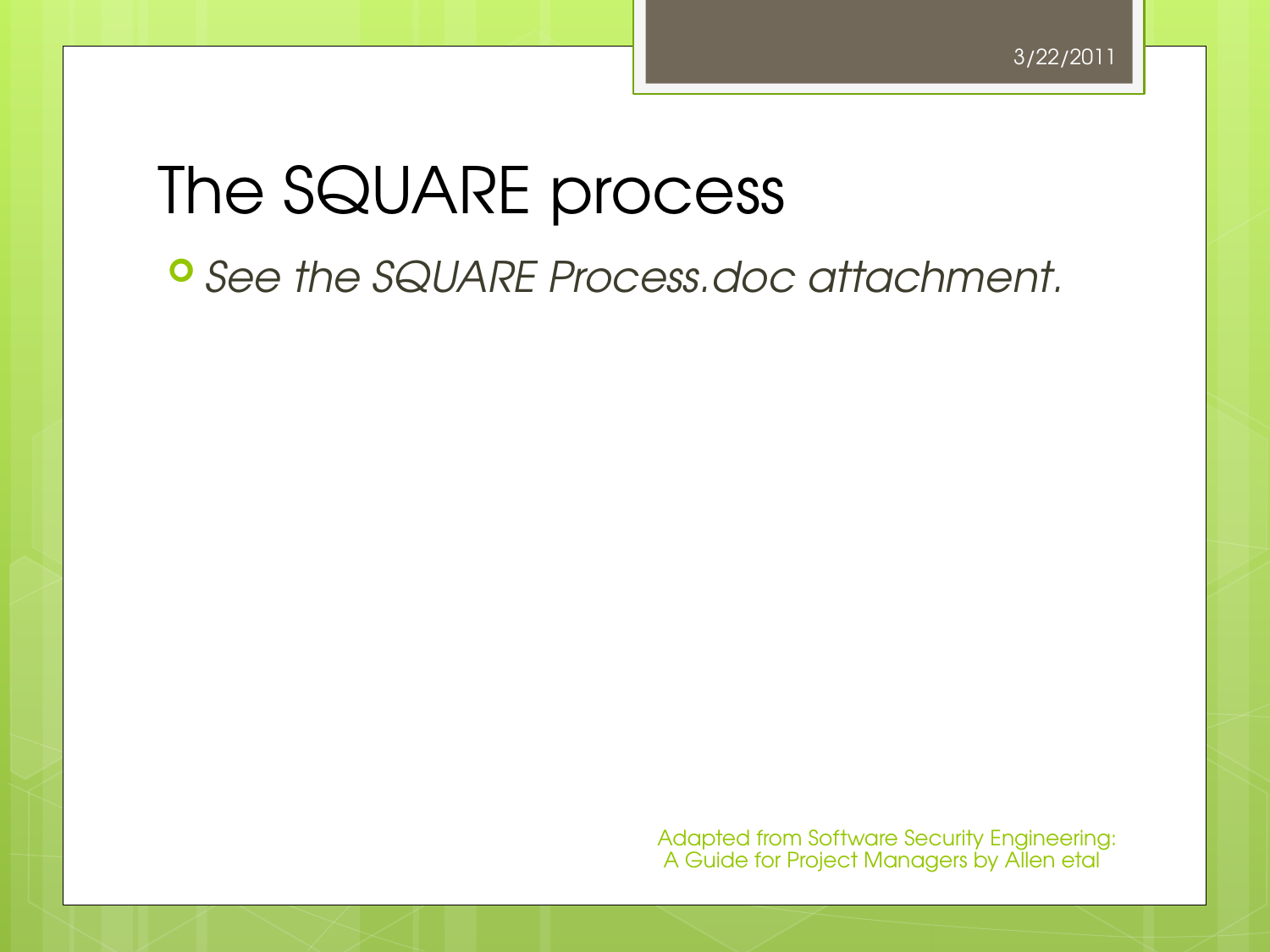

3/22/2011
# The SQUARE process
See the SQUARE Process.doc attachment.
Adapted from Software Security Engineering: A Guide for Project Managers by Allen etal